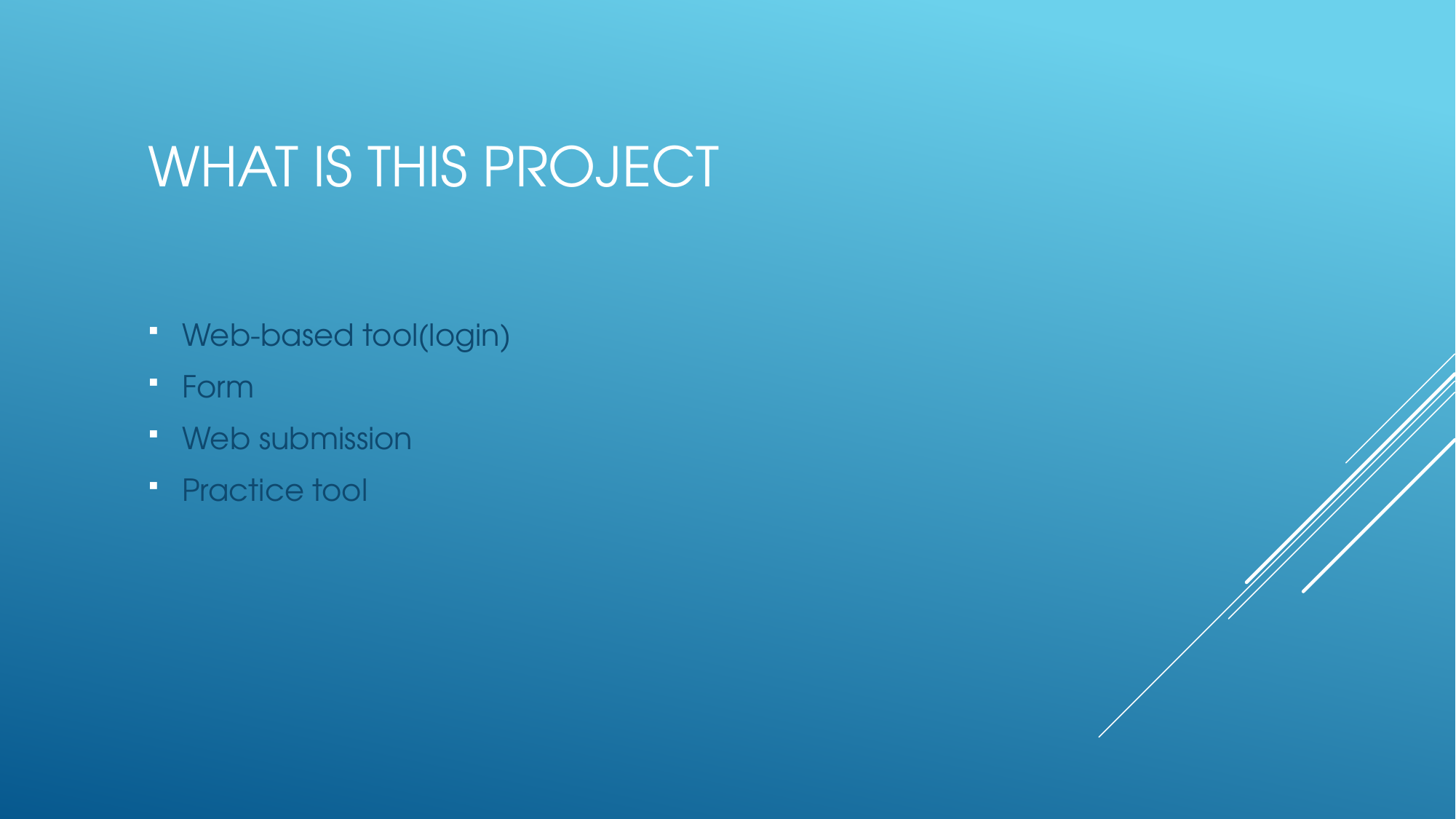

# What is this project
Web-based tool(login)
Form
Web submission
Practice tool